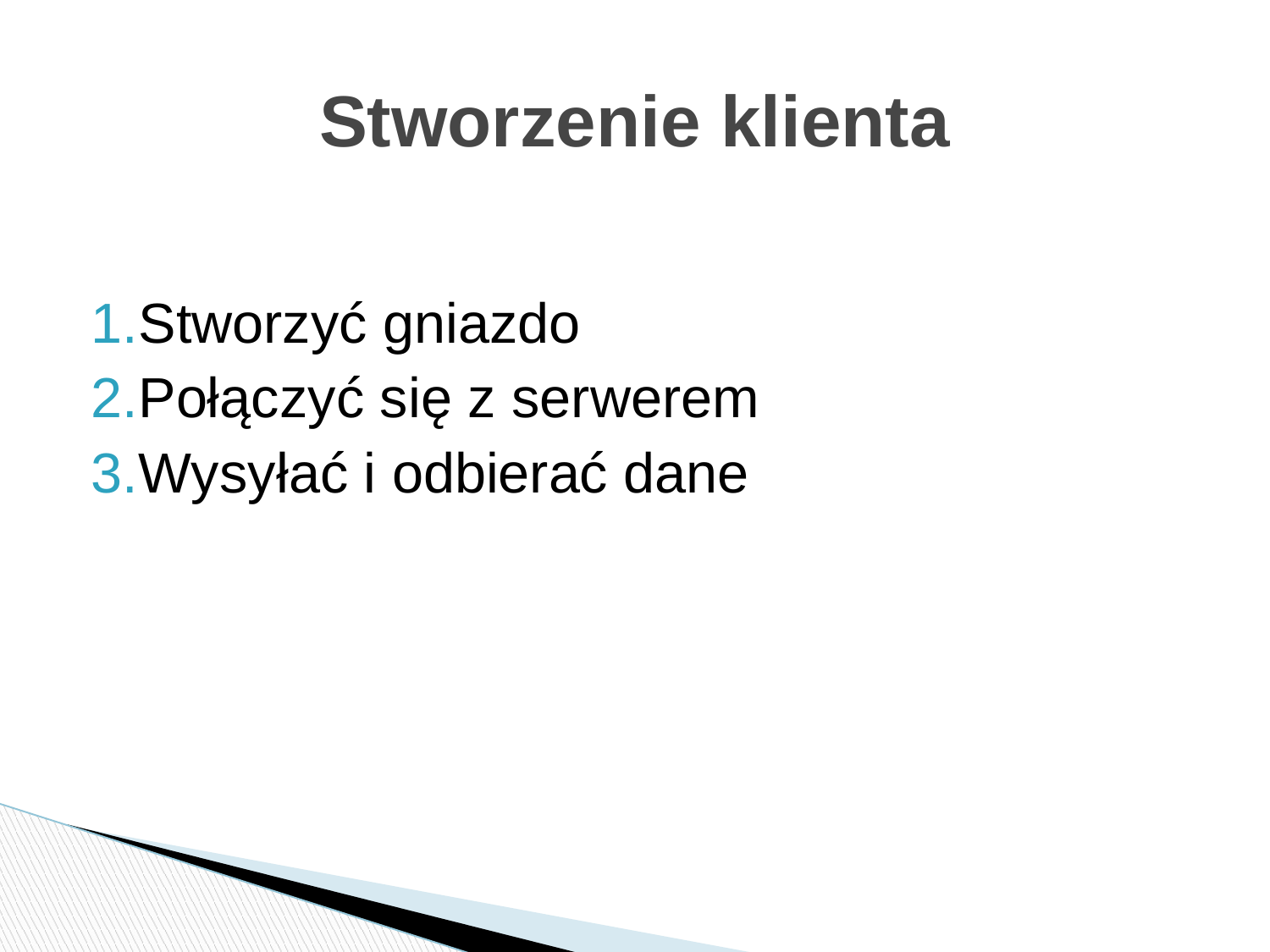

# Stworzenie klienta

Stworzyć gniazdo
Połączyć się z serwerem
Wysyłać i odbierać dane